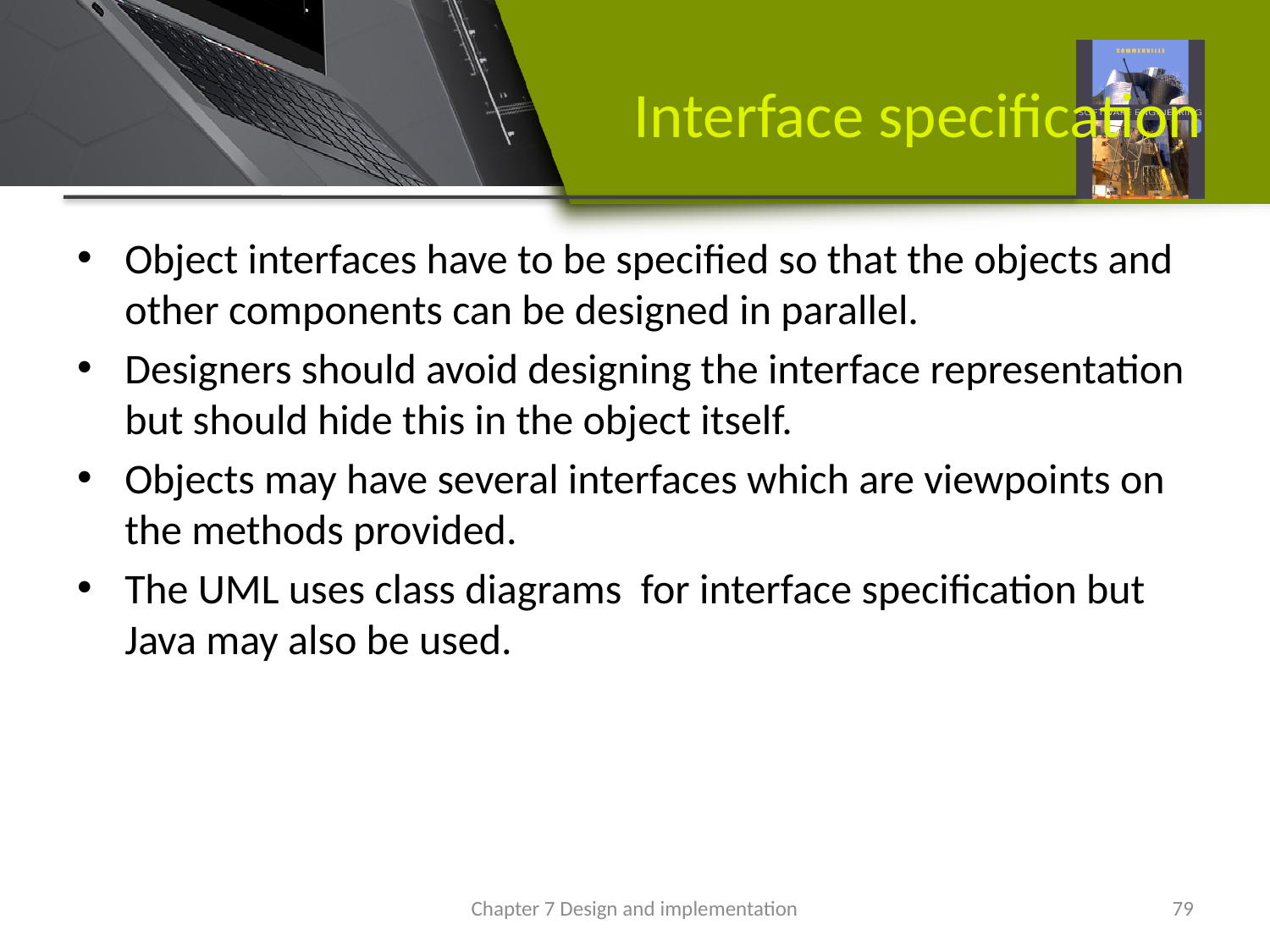

# Interface specification
Object interfaces have to be specified so that the objects and other components can be designed in parallel.
Designers should avoid designing the interface representation but should hide this in the object itself.
Objects may have several interfaces which are viewpoints on the methods provided.
The UML uses class diagrams  for interface specification but Java may also be used.
Chapter 7 Design and implementation
79